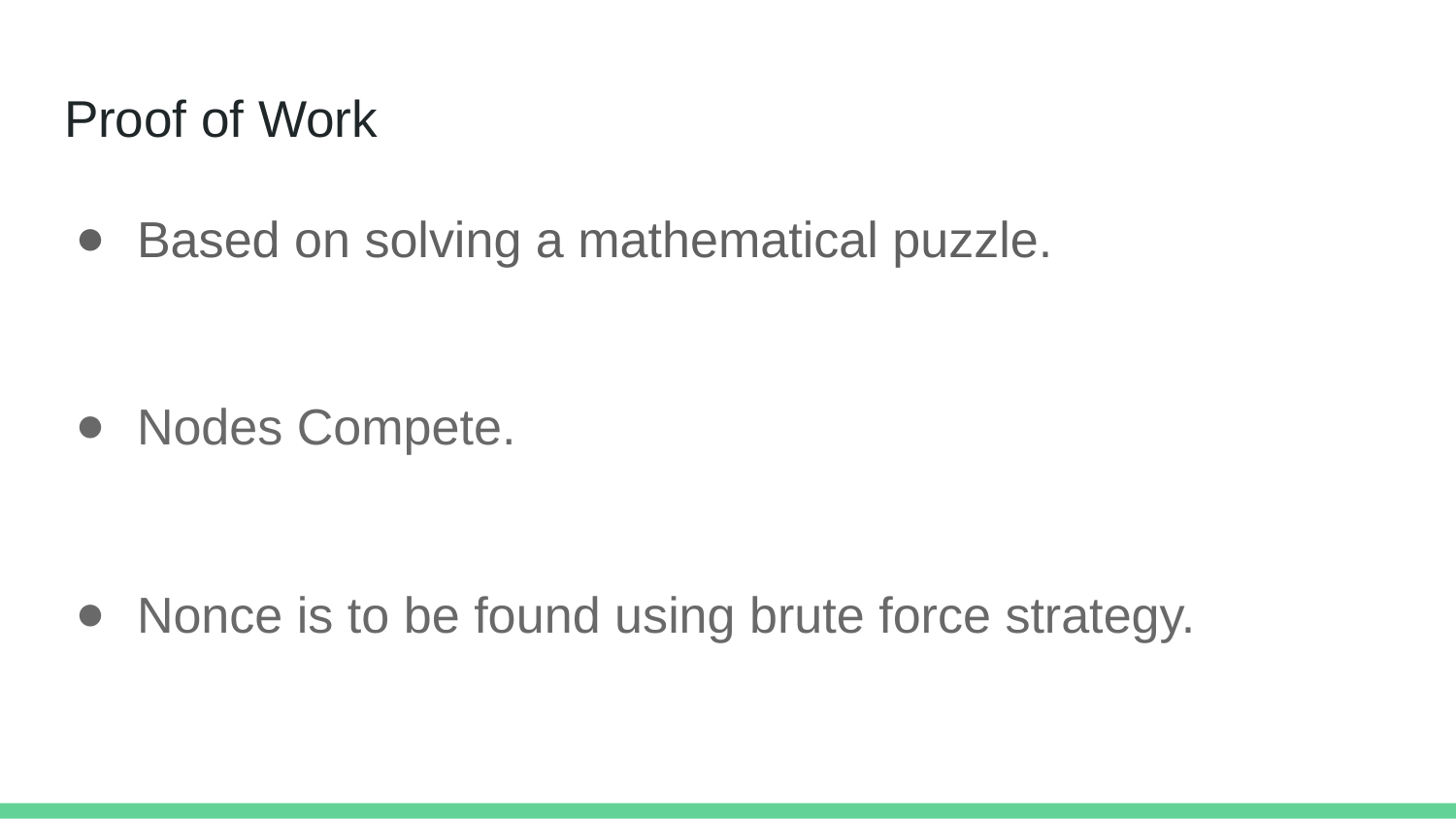

# Proof of Work
Based on solving a mathematical puzzle.

Nodes Compete.

Nonce is to be found using brute force strategy.